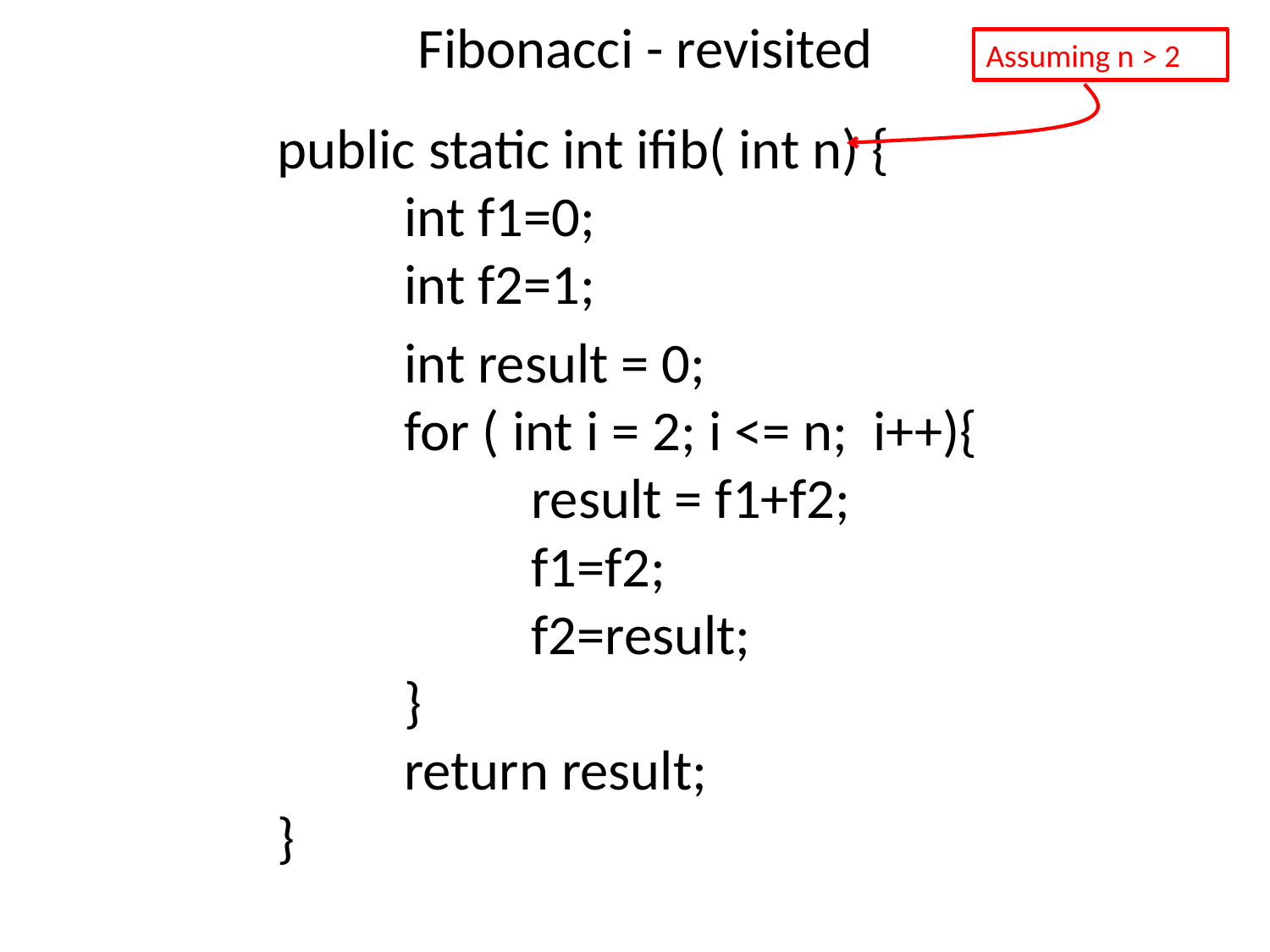

# Fibonacci - revisited
Assuming n > 2

	public static int ifib( int n) {
		int f1=0;
		int f2=1;
                    int result = 0;
		for ( int i = 2; i <= n;  i++){
			result = f1+f2;
			f1=f2;
			f2=result;
		}
		return result;
	}